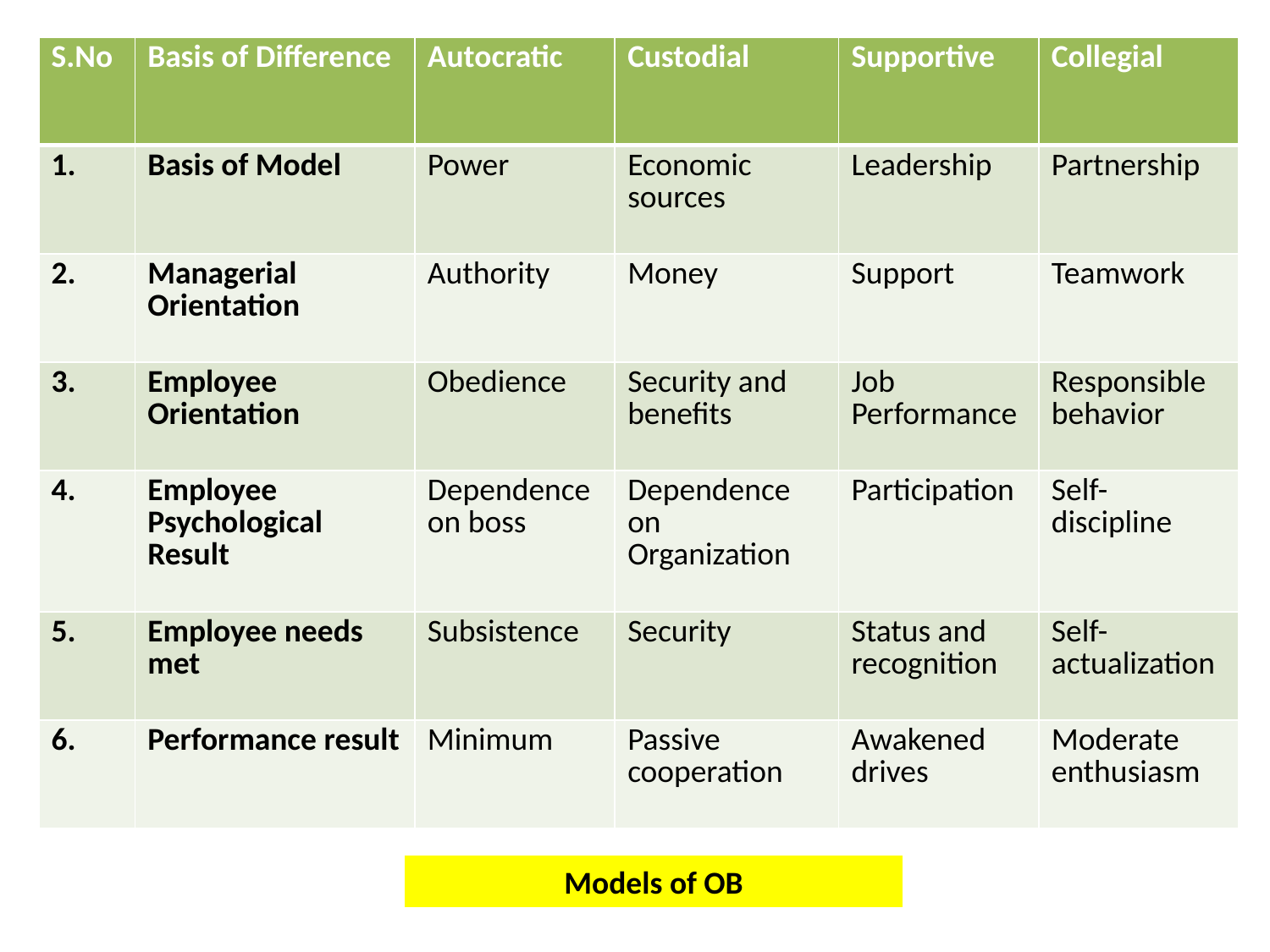

| S.No | Basis of Difference | Autocratic | Custodial | Supportive | Collegial |
| --- | --- | --- | --- | --- | --- |
| 1. | Basis of Model | Power | Economic sources | Leadership | Partnership |
| 2. | Managerial Orientation | Authority | Money | Support | Teamwork |
| 3. | Employee Orientation | Obedience | Security and benefits | Job Performance | Responsible behavior |
| 4. | Employee Psychological Result | Dependence on boss | Dependence on Organization | Participation | Self-discipline |
| 5. | Employee needs met | Subsistence | Security | Status and recognition | Self-actualization |
| 6. | Performance result | Minimum | Passive cooperation | Awakened drives | Moderate enthusiasm |
Models of OB